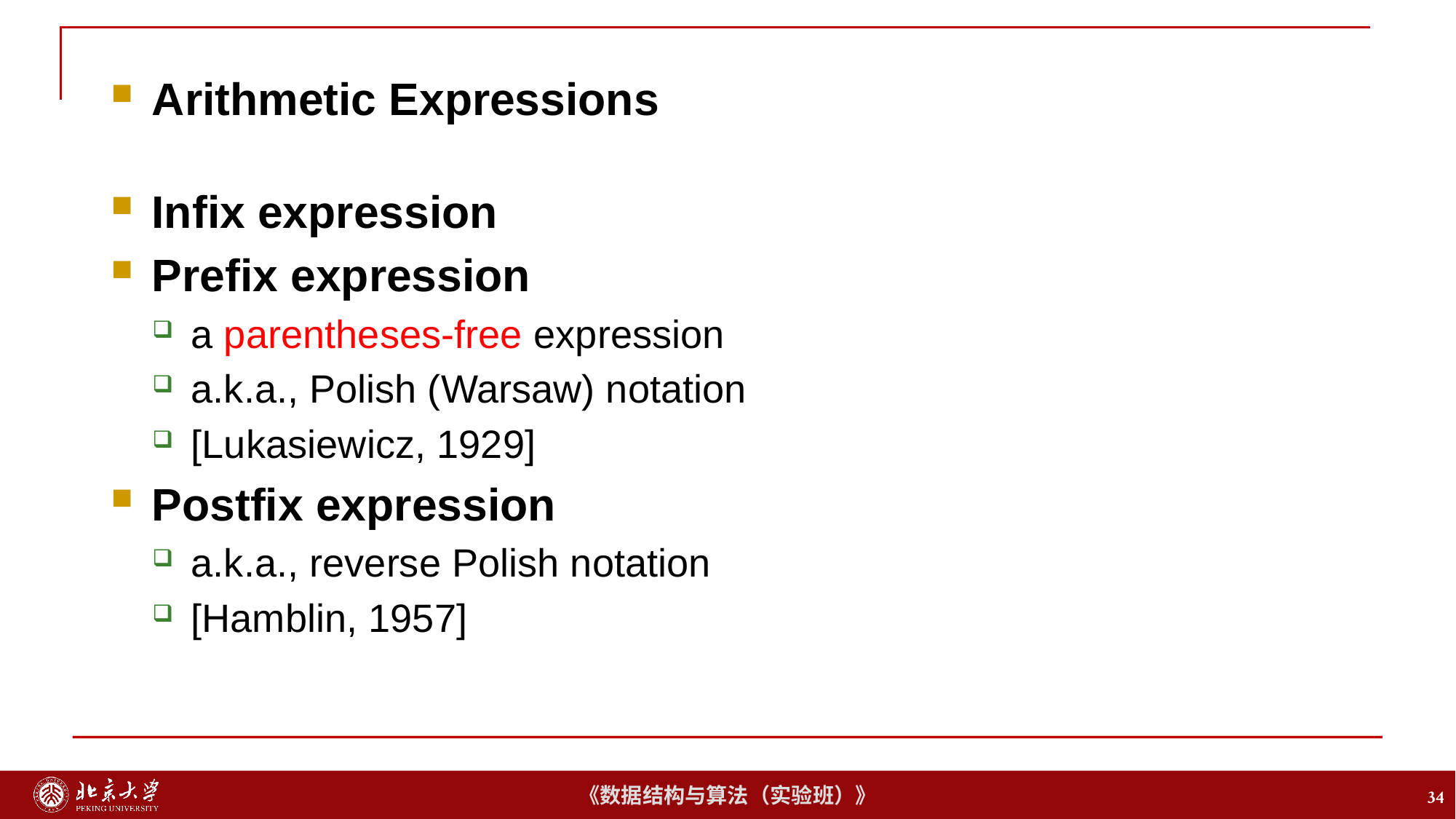

Infix expression
Prefix expression
a parentheses-free expression
a.k.a., Polish (Warsaw) notation
[Lukasiewicz, 1929]
Postfix expression
a.k.a., reverse Polish notation
[Hamblin, 1957]

Arithmetic Expressions
34